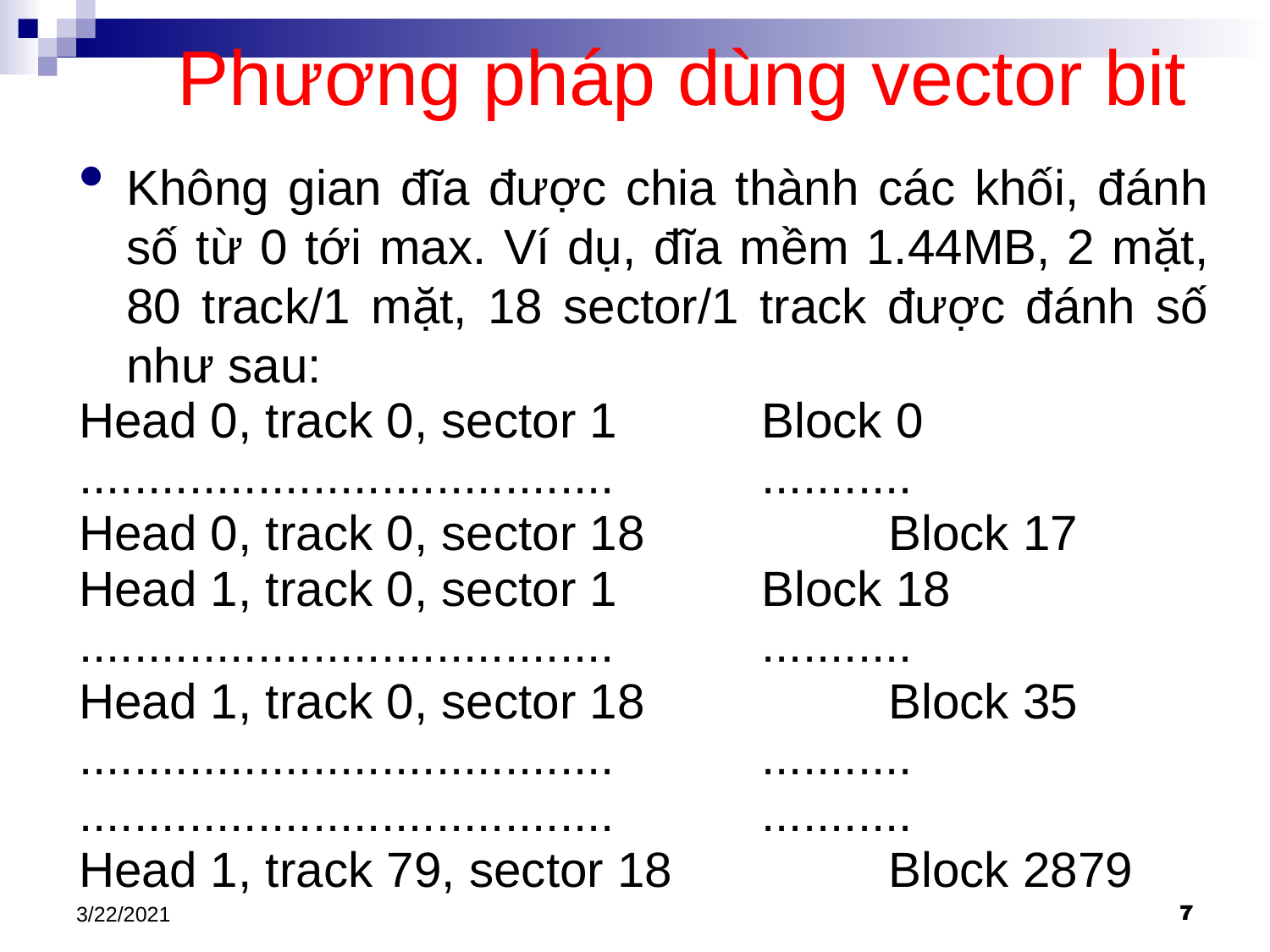

# Phương pháp dùng vector bit
Không gian đĩa được chia thành các khối, đánh số từ 0 tới max. Ví dụ, đĩa mềm 1.44MB, 2 mặt, 80 track/1 mặt, 18 sector/1 track được đánh số như sau:
Head 0, track 0, sector 1		Block 0
.......................................		...........
Head 0, track 0, sector 18		Block 17
Head 1, track 0, sector 1		Block 18
.......................................		...........
Head 1, track 0, sector 18		Block 35
.......................................		...........
.......................................		...........
Head 1, track 79, sector 18		Block 2879
3/22/2021
7